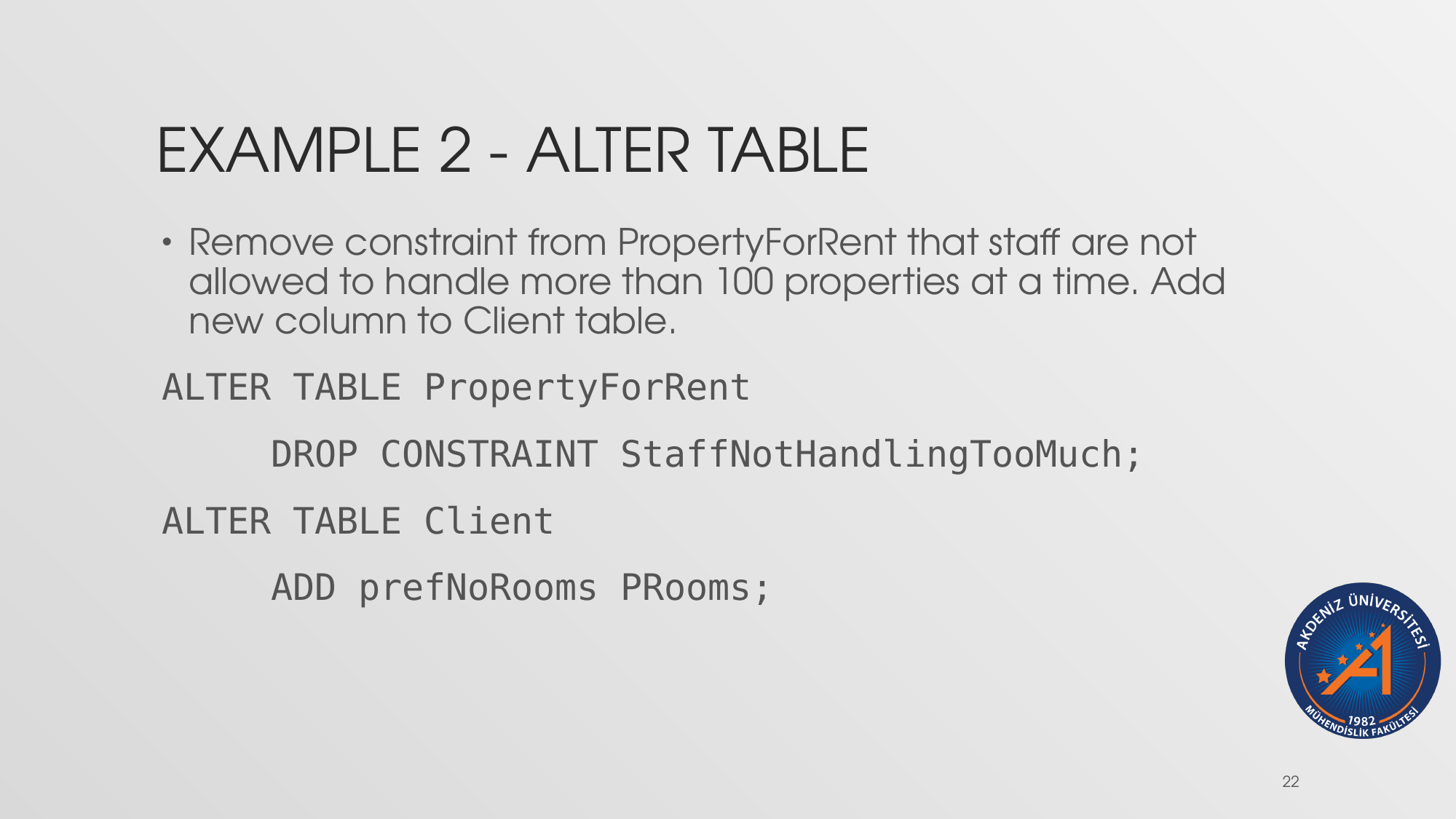

# Example 2 - Alter table
Remove constraint from PropertyForRent that staff are not allowed to handle more than 100 properties at a time. Add new column to Client table.
ALTER TABLE PropertyForRent
	DROP CONSTRAINT StaffNotHandlingTooMuch;
ALTER TABLE Client
	ADD prefNoRooms PRooms;
22